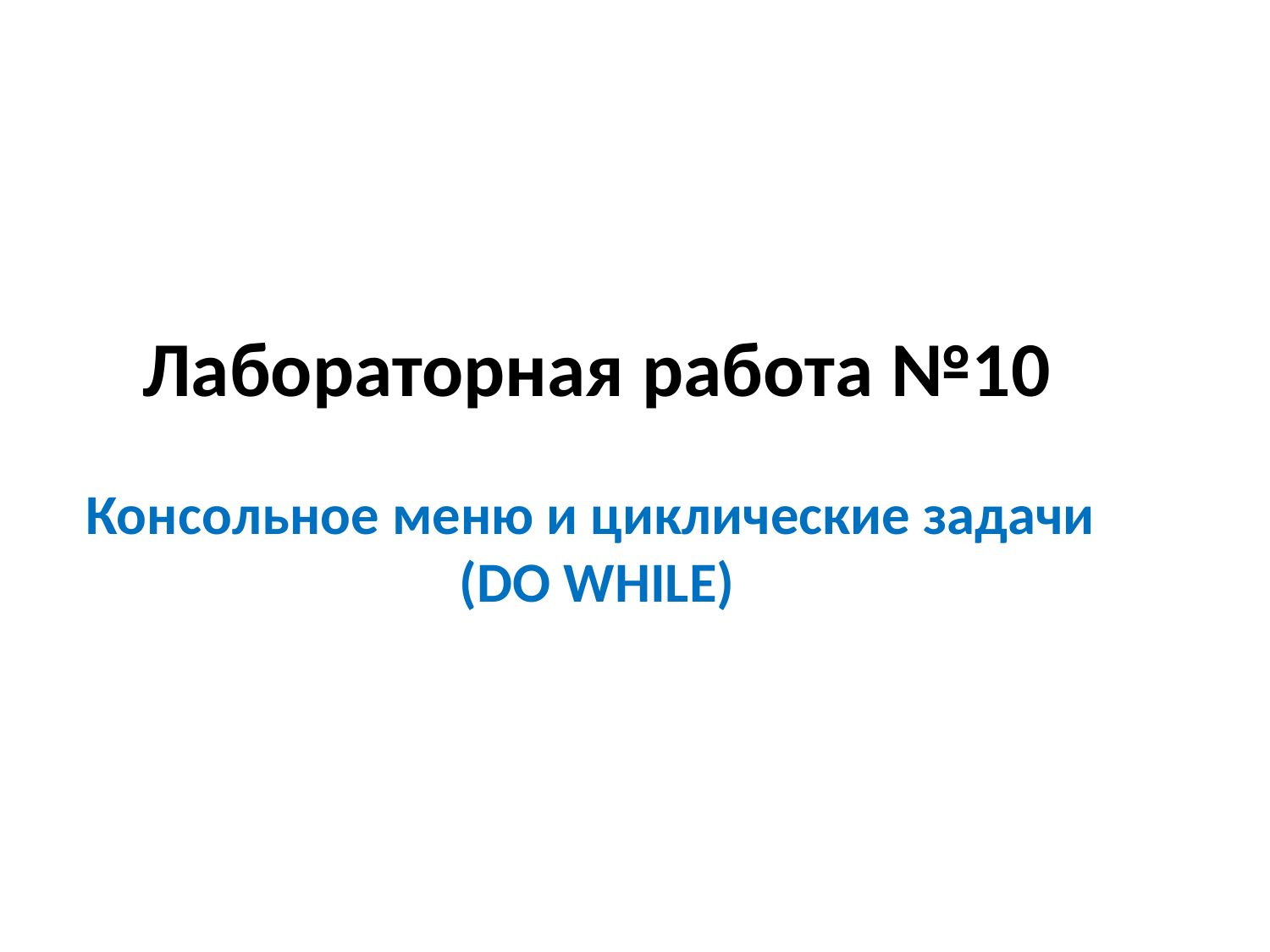

# Лабораторная работа №10
Консольное меню и циклические задачи
(DO WHILE)